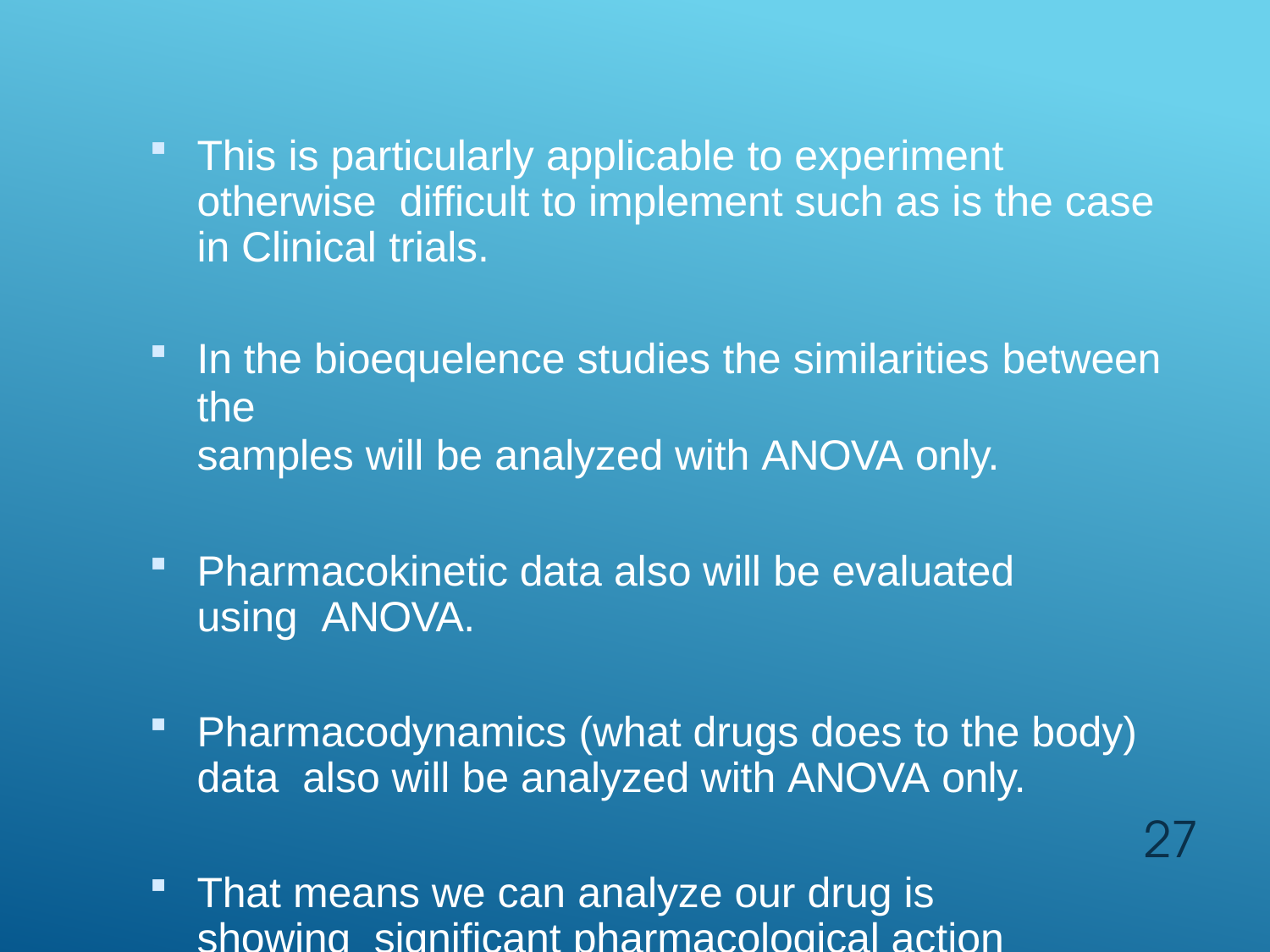

This is particularly applicable to experiment otherwise  difficult to implement such as is the case in Clinical trials.

In the bioequelence studies the similarities between the
samples will be analyzed with ANOVA only.

Pharmacokinetic data also will be evaluated using  ANOVA.

Pharmacodynamics (what drugs does to the body) data  also will be analyzed with ANOVA only.

That means we can analyze our drug is showing  significant pharmacological action (or) not.
27